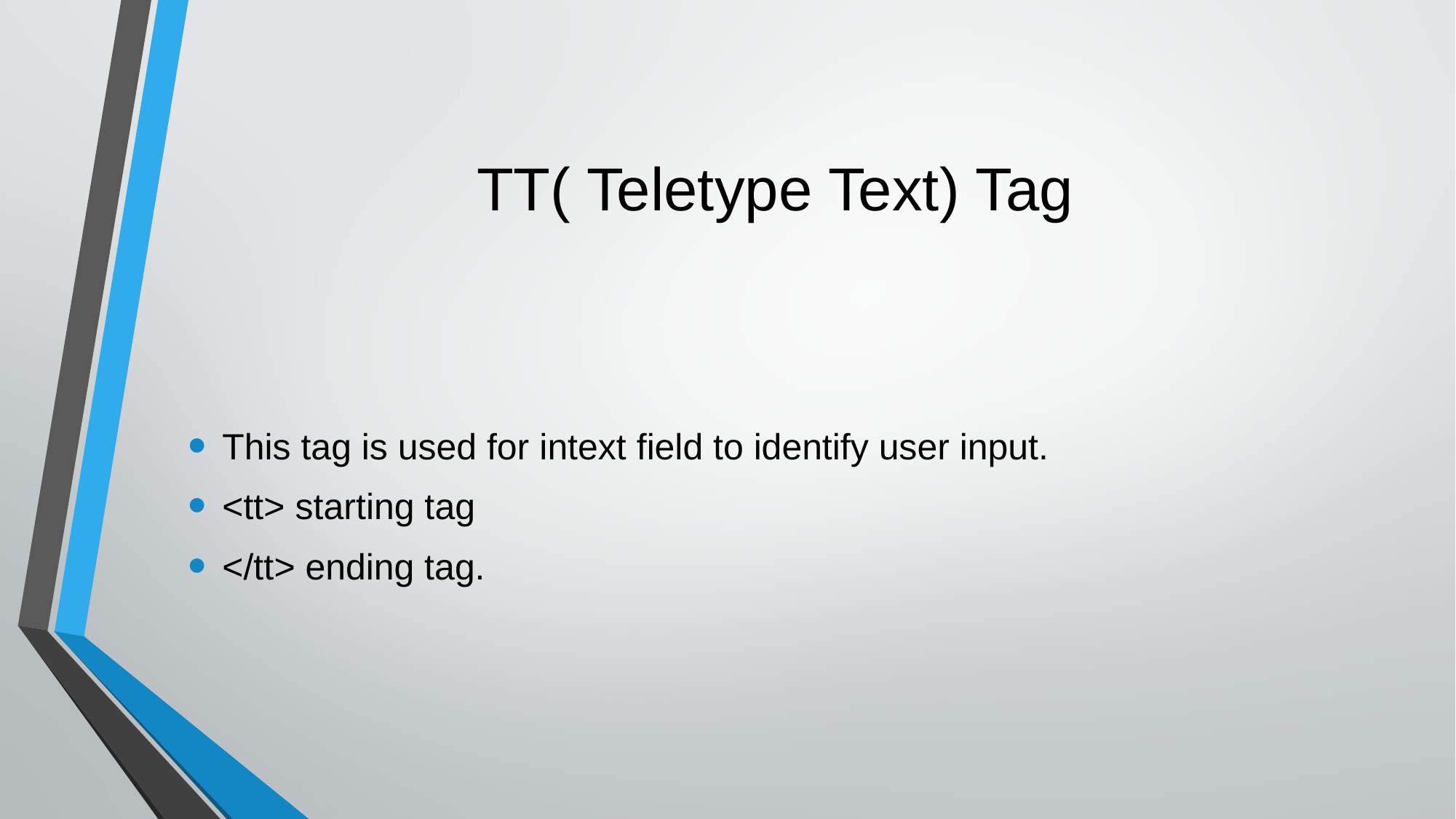

# TT( Teletype Text) Tag
This tag is used for intext field to identify user input.
<tt> starting tag
</tt> ending tag.